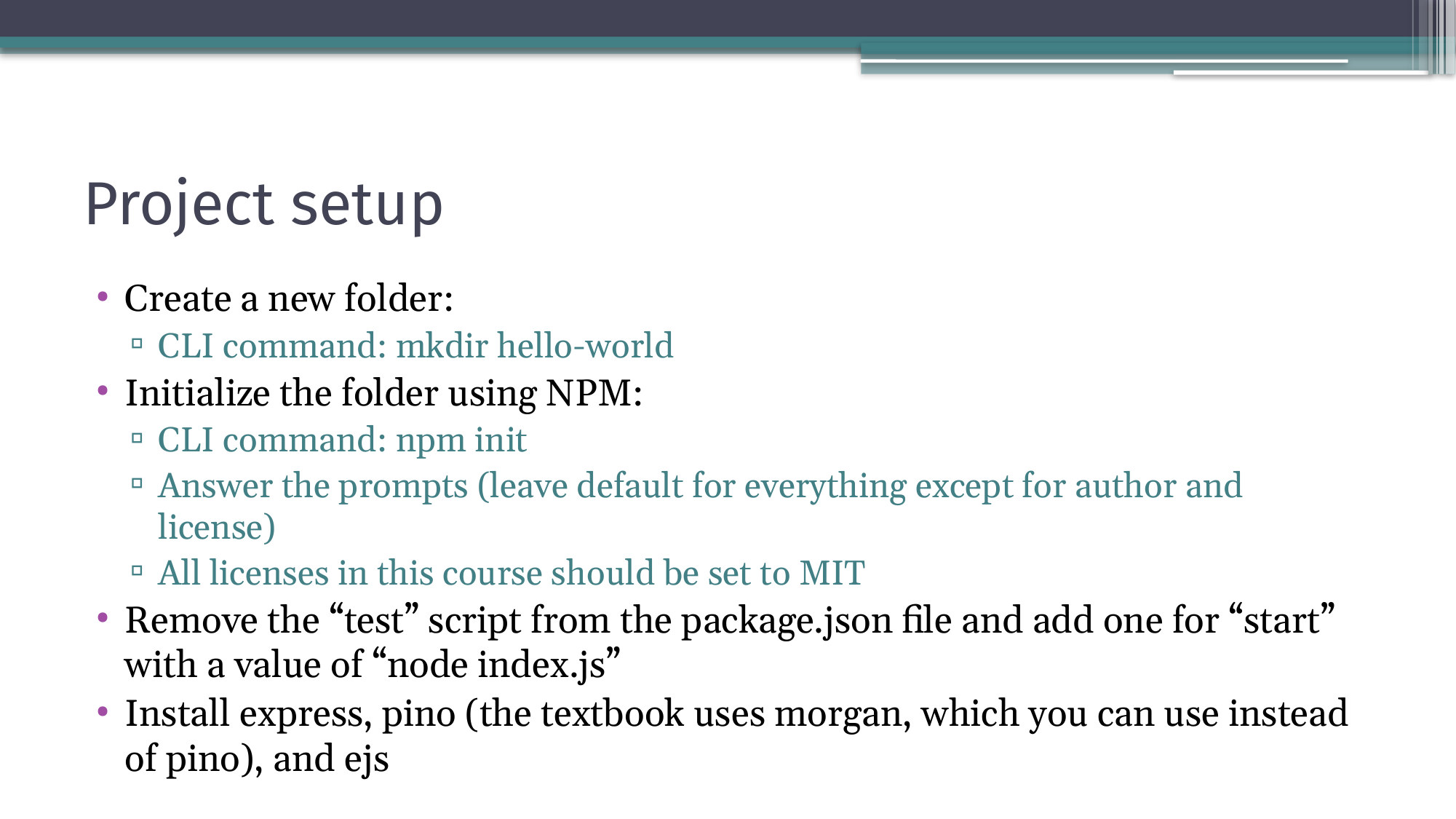

# Project setup
Create a new folder:
CLI command: mkdir hello-world
Initialize the folder using NPM:
CLI command: npm init
Answer the prompts (leave default for everything except for author and license)
All licenses in this course should be set to MIT
Remove the “test” script from the package.json file and add one for “start” with a value of “node index.js”
Install express, pino (the textbook uses morgan, which you can use instead of pino), and ejs